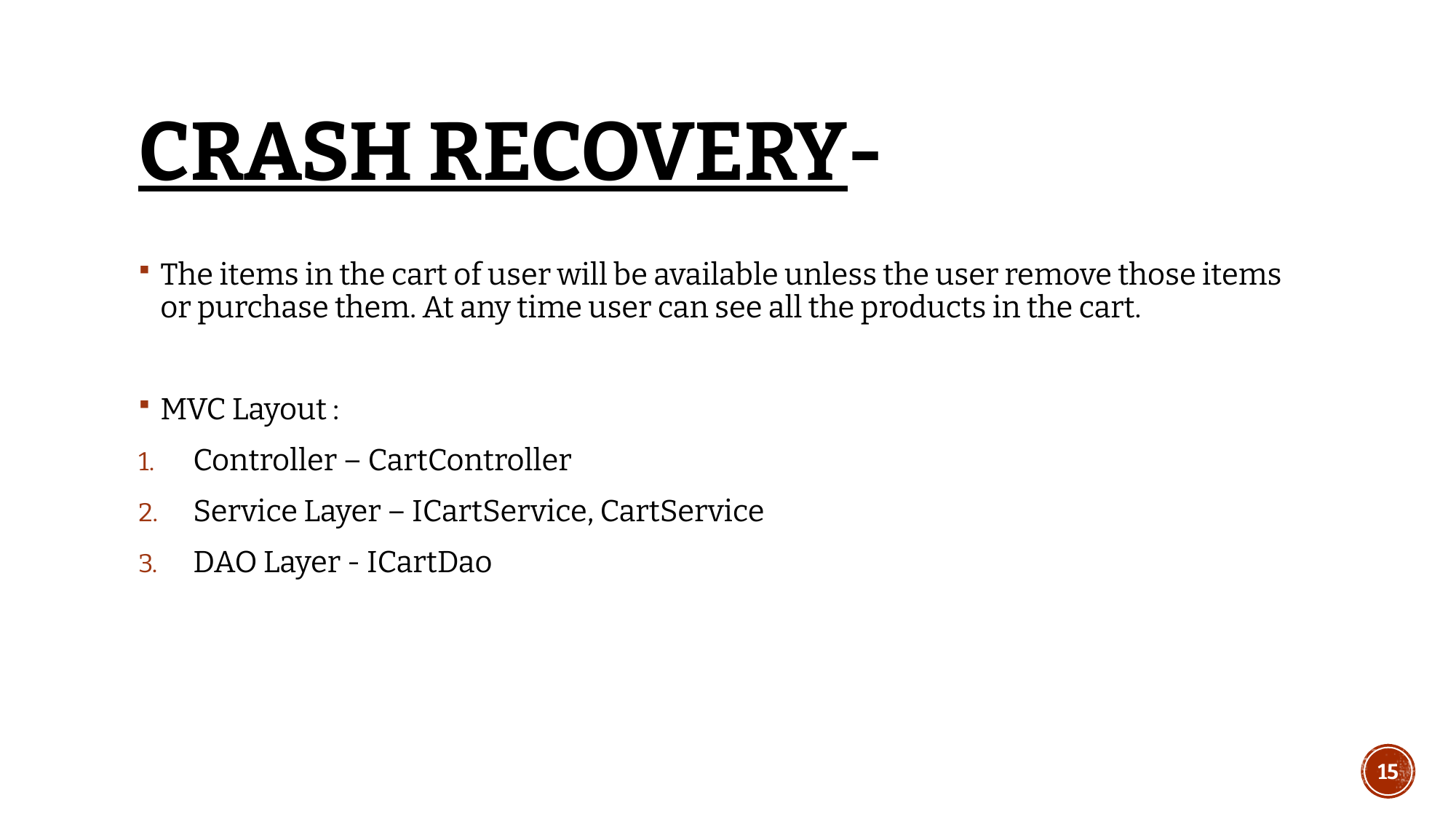

# Crash Recovery-
The items in the cart of user will be available unless the user remove those items or purchase them. At any time user can see all the products in the cart.

MVC Layout :
Controller – CartController
Service Layer – ICartService, CartService
DAO Layer - ICartDao

15